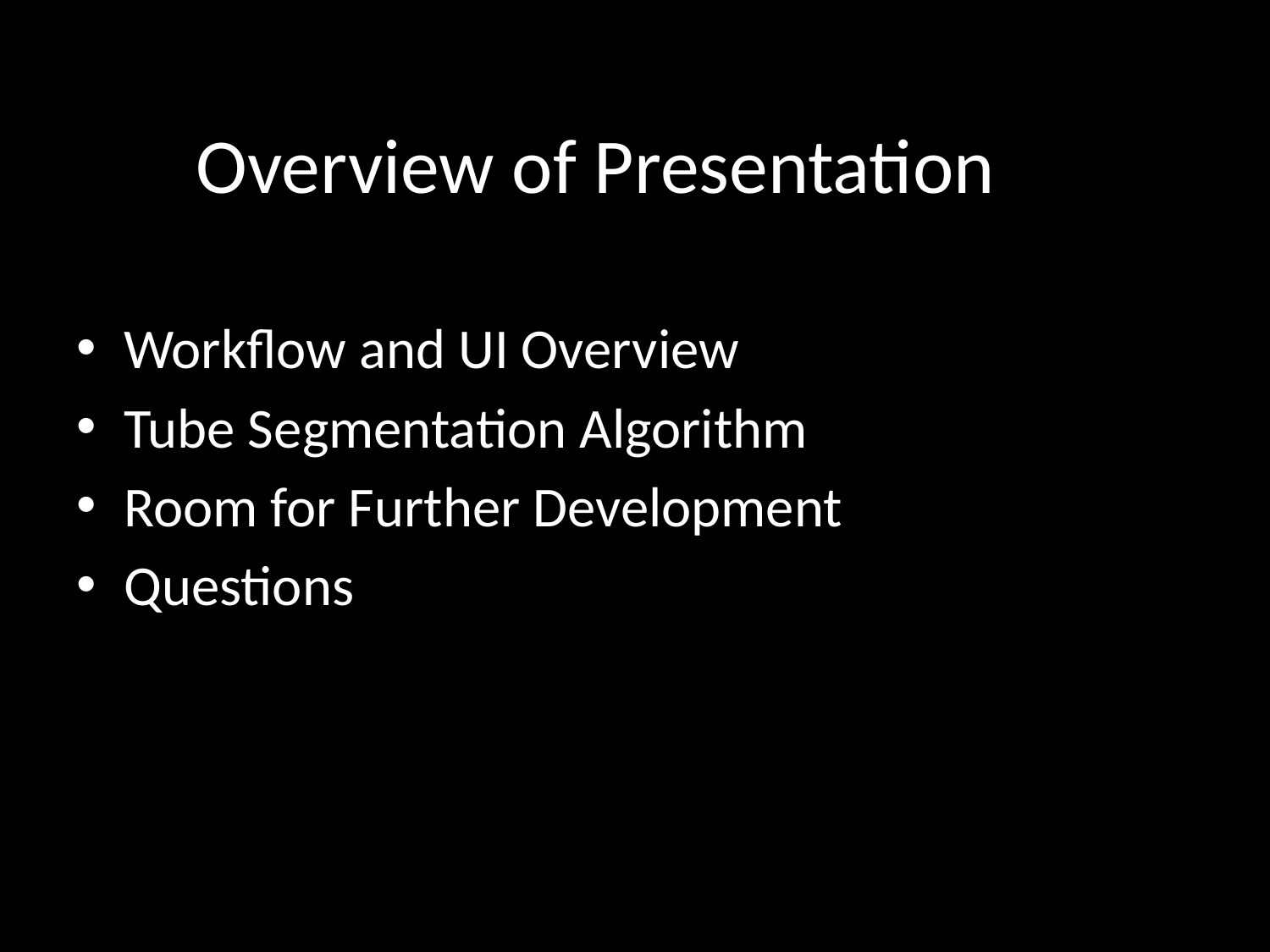

# Overview of Presentation
Workflow and UI Overview
Tube Segmentation Algorithm
Room for Further Development
Questions